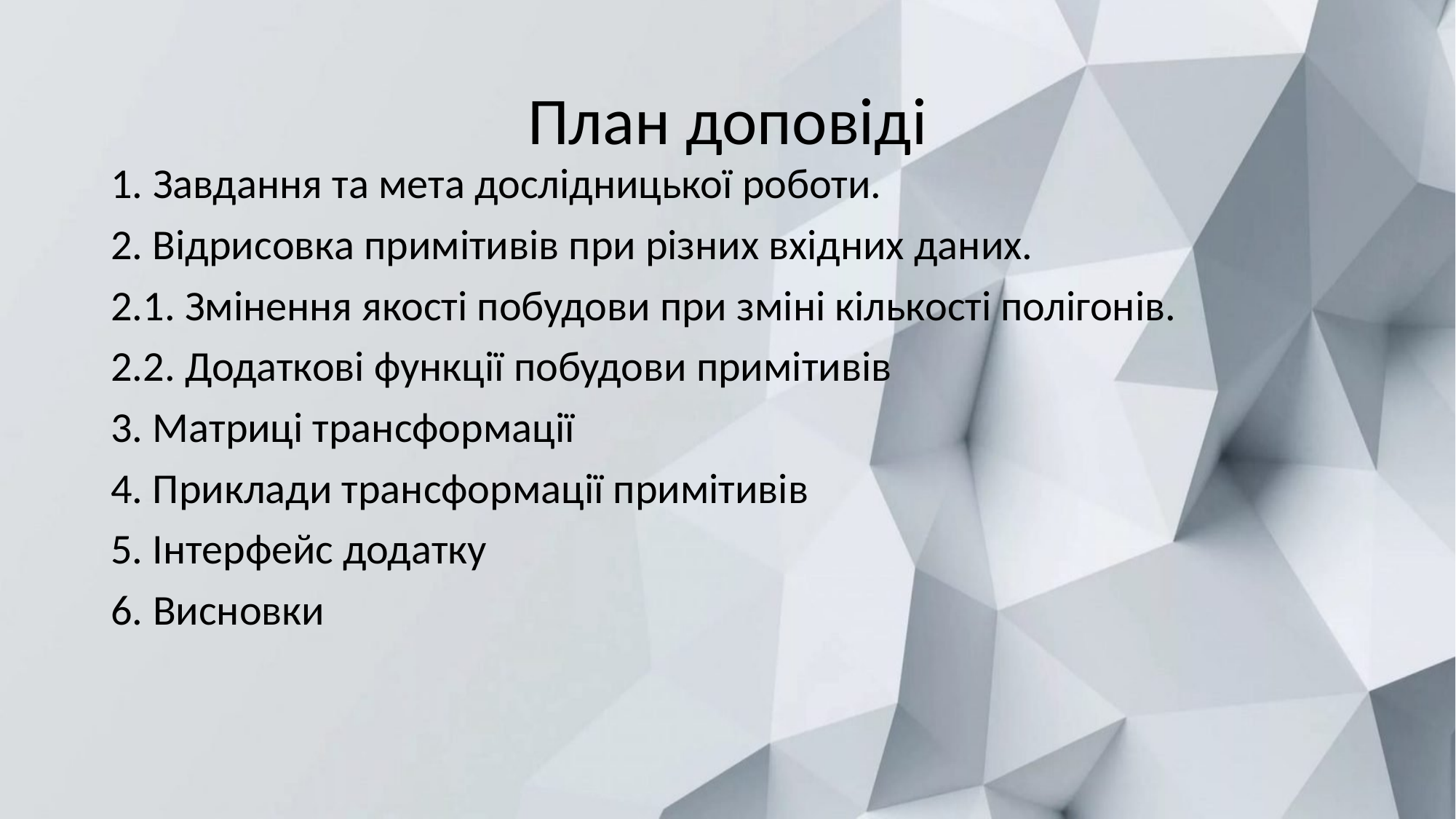

# План доповіді
1. Завдання та мета дослідницької роботи.
2. Відрисовка примітивів при різних вхідних даних.
2.1. Змінення якості побудови при зміні кількості полігонів.
2.2. Додаткові функції побудови примітивів
3. Матриці трансформації
4. Приклади трансформації примітивів
5. Інтерфейс додатку
6. Висновки